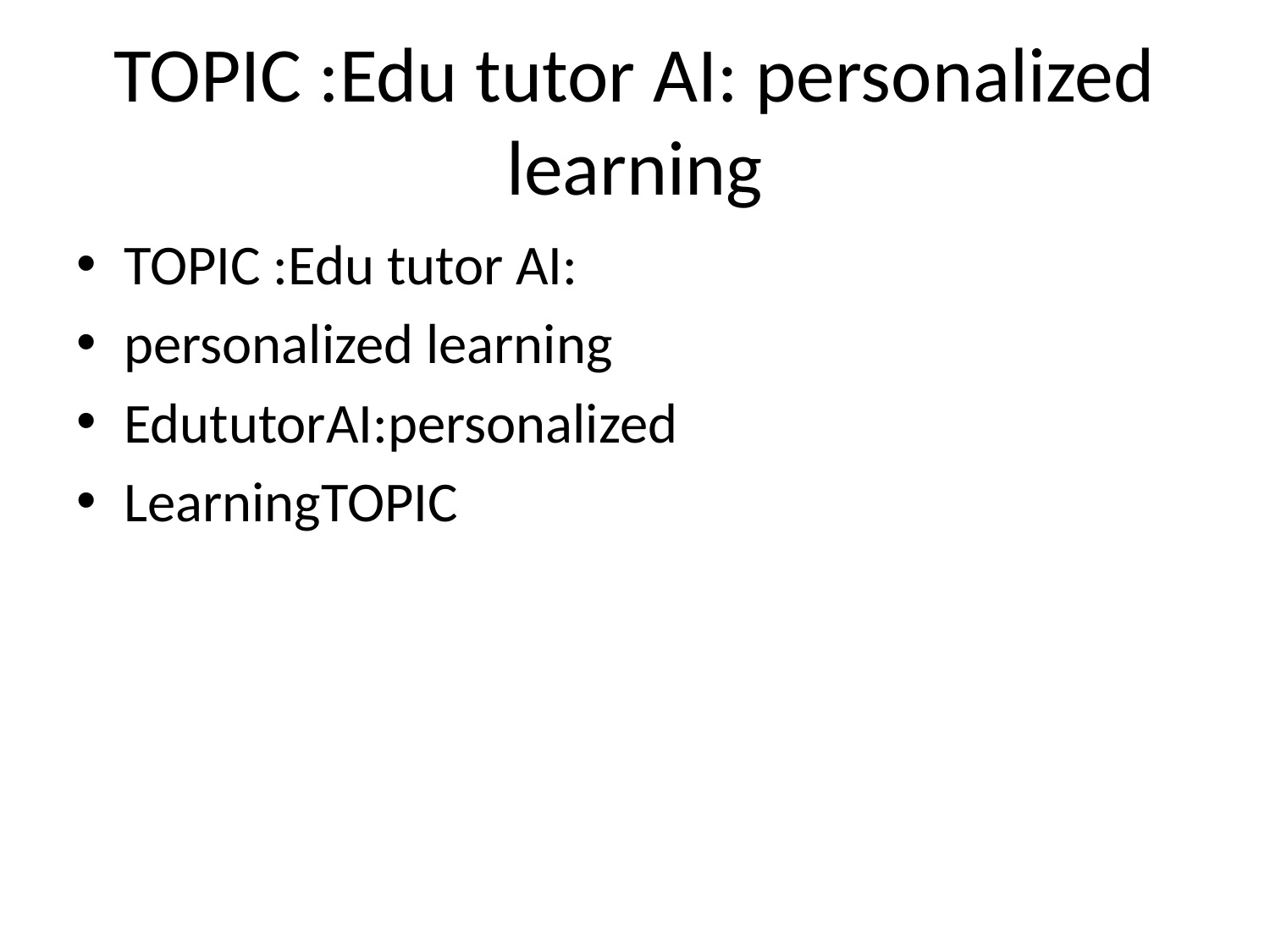

# TOPIC :Edu tutor AI: personalized learning
TOPIC :Edu tutor AI:
personalized learning
EdututorAI:personalized
LearningTOPIC